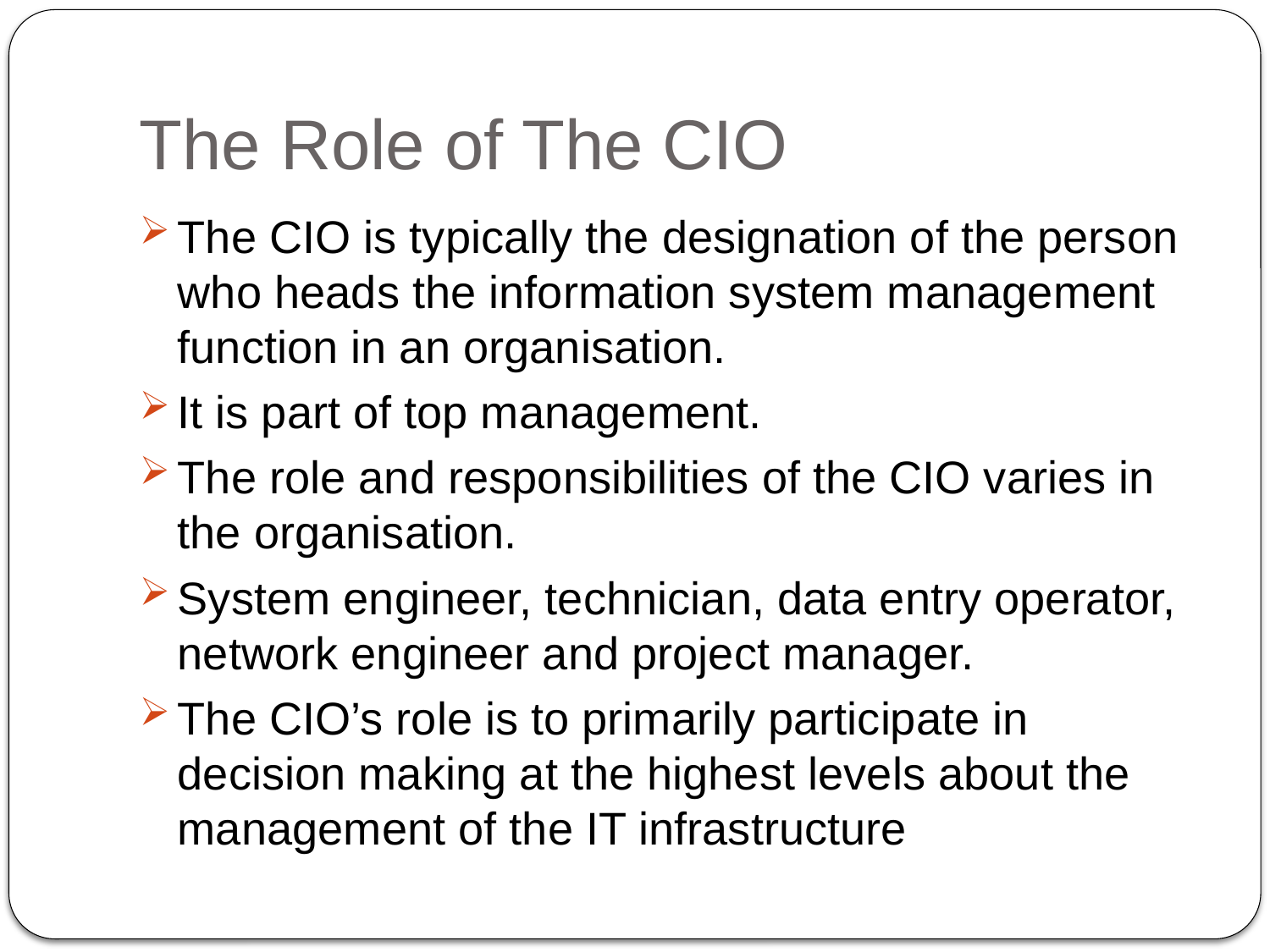

# The Role of The CIO
The CIO is typically the designation of the person who heads the information system management function in an organisation.
It is part of top management.
The role and responsibilities of the CIO varies in the organisation.
System engineer, technician, data entry operator, network engineer and project manager.
The CIO’s role is to primarily participate in decision making at the highest levels about the management of the IT infrastructure